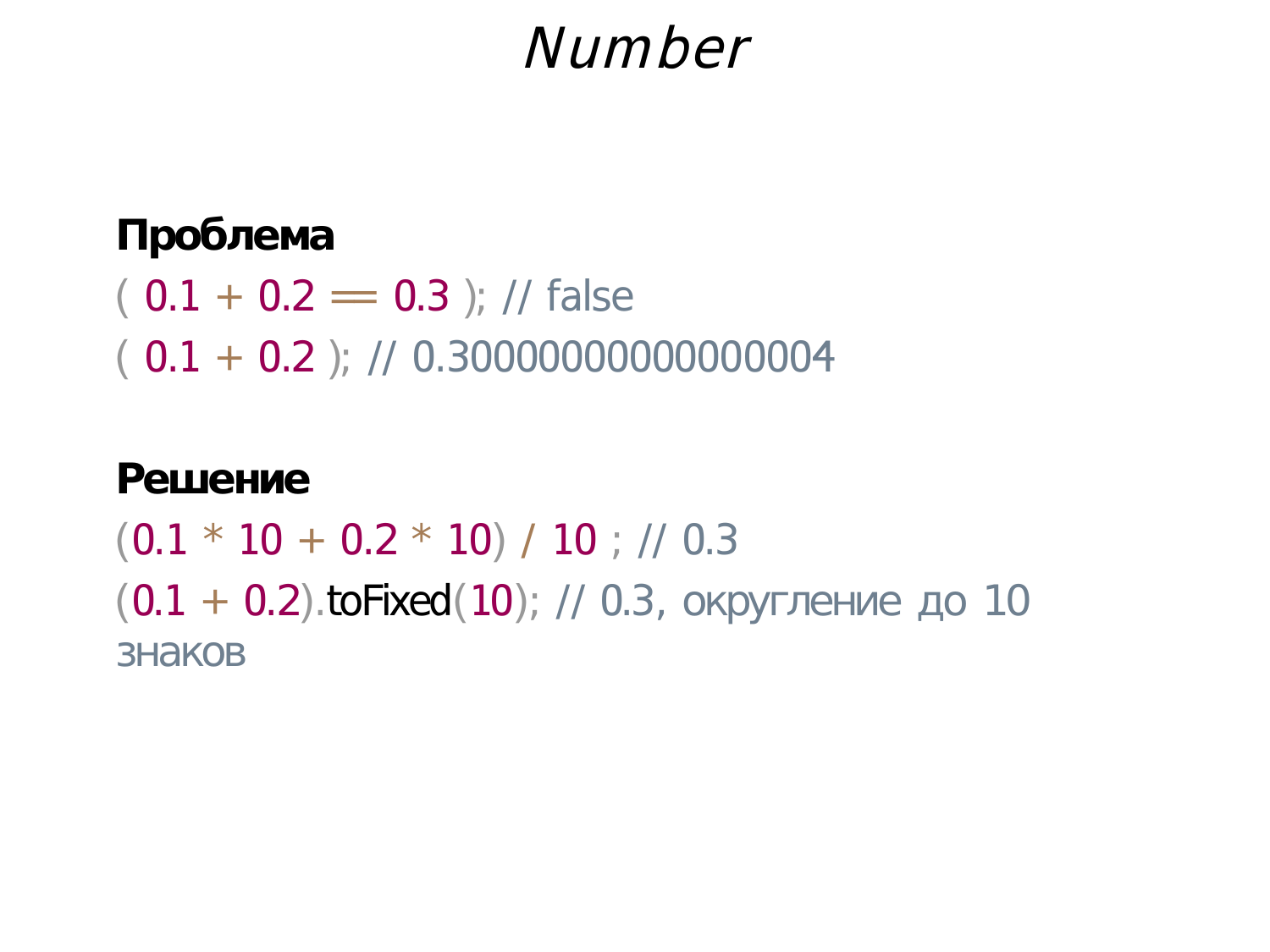

Number
Проблема
( 0.1 + 0.2 == 0.3 ); // false
( 0.1 + 0.2 ); // 0.30000000000000004

Решение
(0.1 * 10 + 0.2 * 10) / 10 ; // 0.3
(0.1 + 0.2).toFixed(10); // 0.3, округление до 10 знаков